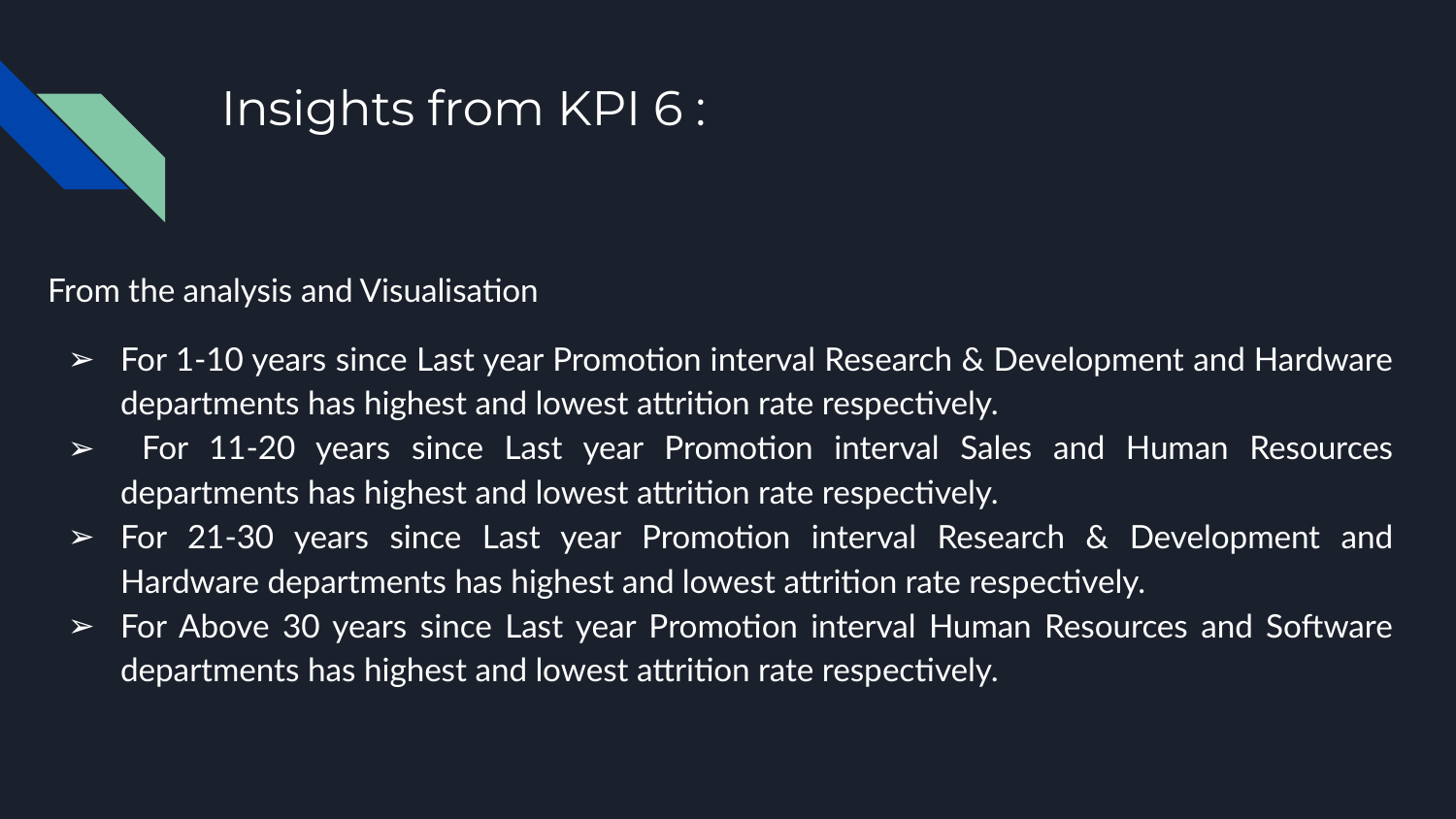

# Insights from KPI 6 :
From the analysis and Visualisation
For 1-10 years since Last year Promotion interval Research & Development and Hardware departments has highest and lowest attrition rate respectively.
 For 11-20 years since Last year Promotion interval Sales and Human Resources departments has highest and lowest attrition rate respectively.
For 21-30 years since Last year Promotion interval Research & Development and Hardware departments has highest and lowest attrition rate respectively.
For Above 30 years since Last year Promotion interval Human Resources and Software departments has highest and lowest attrition rate respectively.